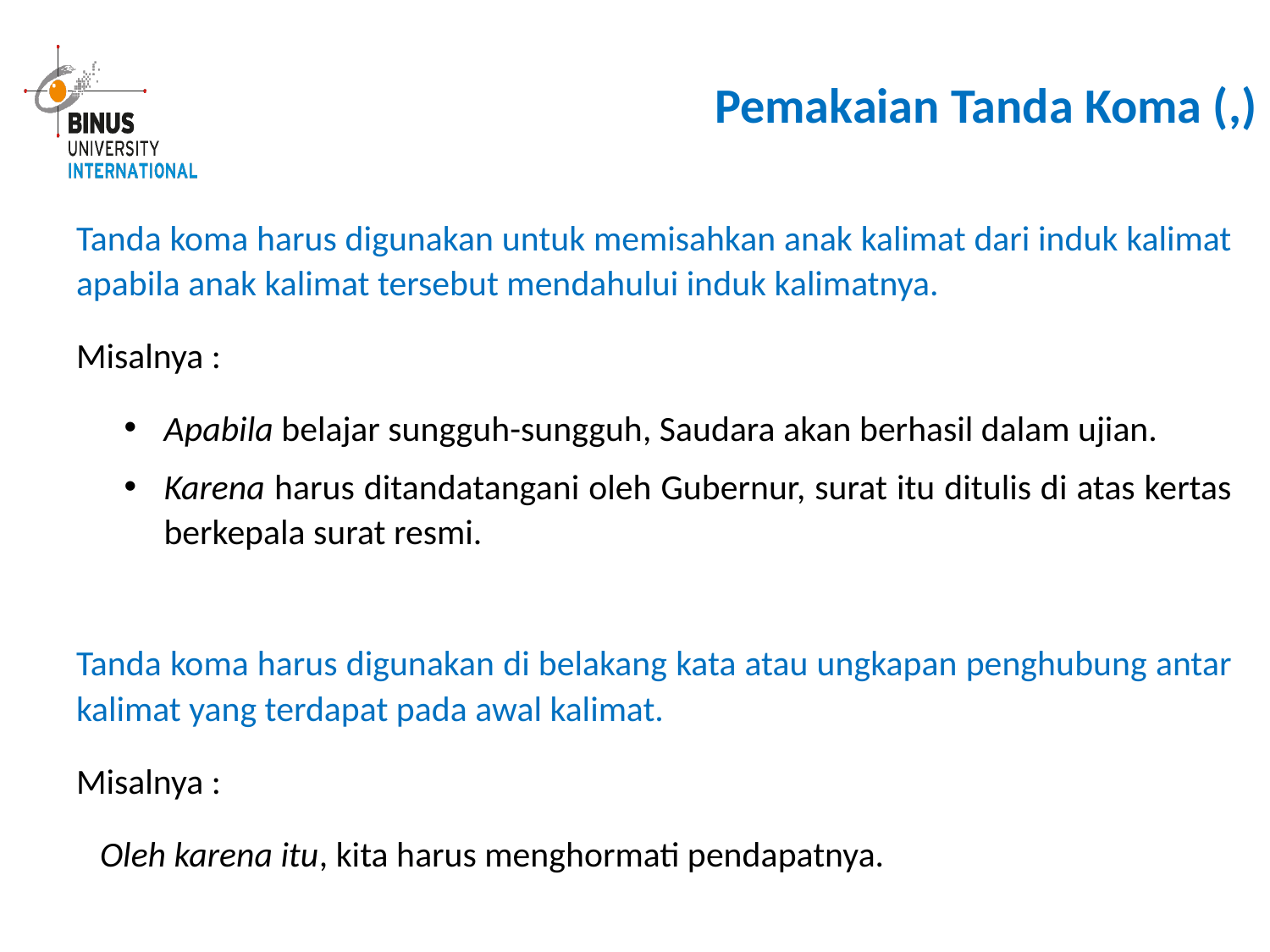

Pemakaian Tanda Koma (,)
Tanda koma harus digunakan untuk memisahkan anak kalimat dari induk kalimat apabila anak kalimat tersebut mendahului induk kalimatnya.
Misalnya :
Apabila belajar sungguh-sungguh, Saudara akan berhasil dalam ujian.
Karena harus ditandatangani oleh Gubernur, surat itu ditulis di atas kertas berkepala surat resmi.

Tanda koma harus digunakan di belakang kata atau ungkapan penghubung antar kalimat yang terdapat pada awal kalimat.
Misalnya :
Oleh karena itu, kita harus menghormati pendapatnya.